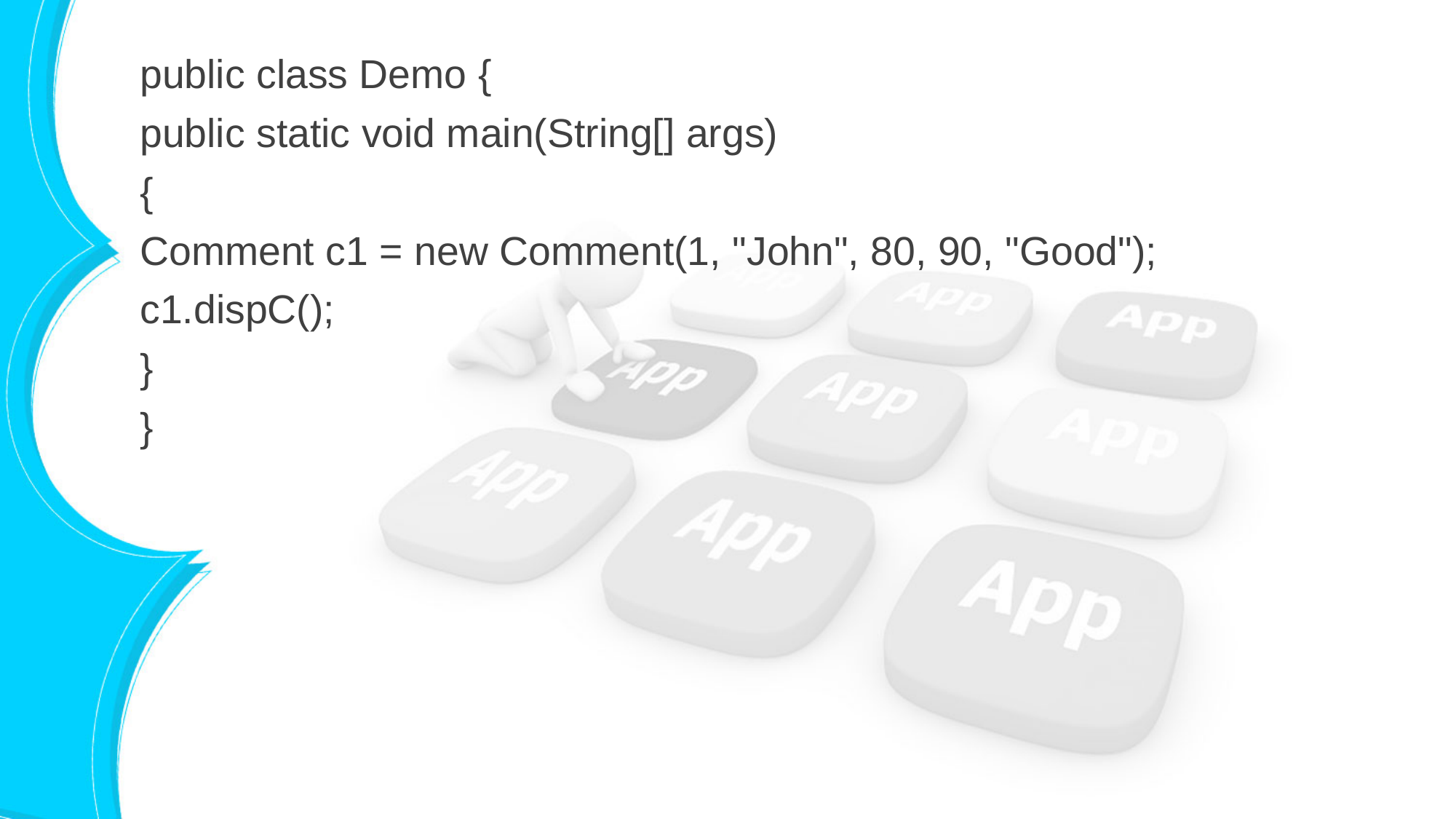

public class Demo {
public static void main(String[] args)
{
Comment c1 = new Comment(1, "John", 80, 90, "Good");
c1.dispC();
}
}